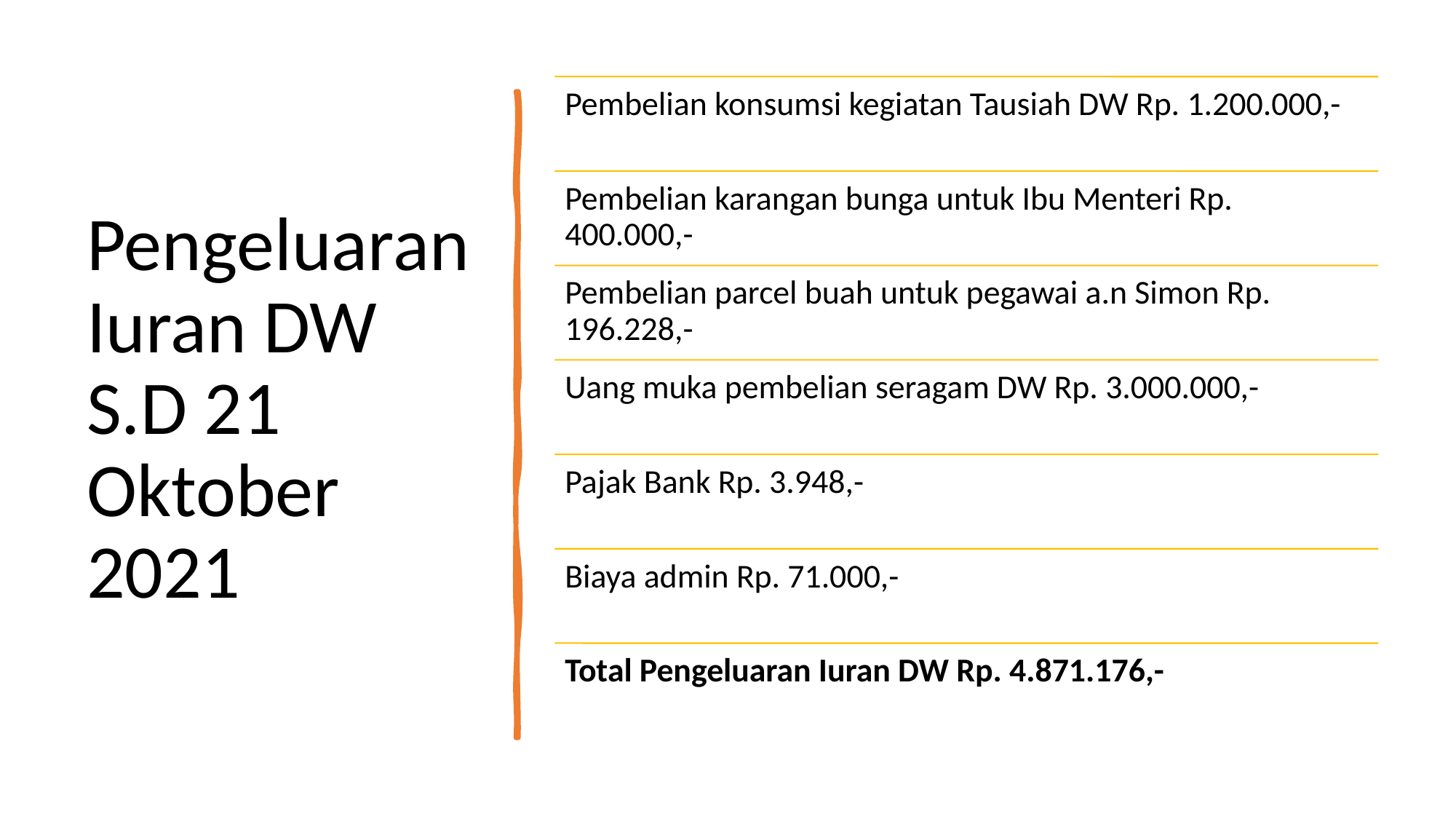

Pembelian konsumsi kegiatan Tausiah DW Rp. 1.200.000,-
Pembelian karangan bunga untuk Ibu Menteri Rp. 400.000,-
Pembelian parcel buah untuk pegawai a.n Simon Rp. 196.228,-
Uang muka pembelian seragam DW Rp. 3.000.000,-
Pajak Bank Rp. 3.948,-
Biaya admin Rp. 71.000,-
Total Pengeluaran Iuran DW Rp. 4.871.176,-
# Pengeluaran Iuran DW S.D 21 Oktober 2021